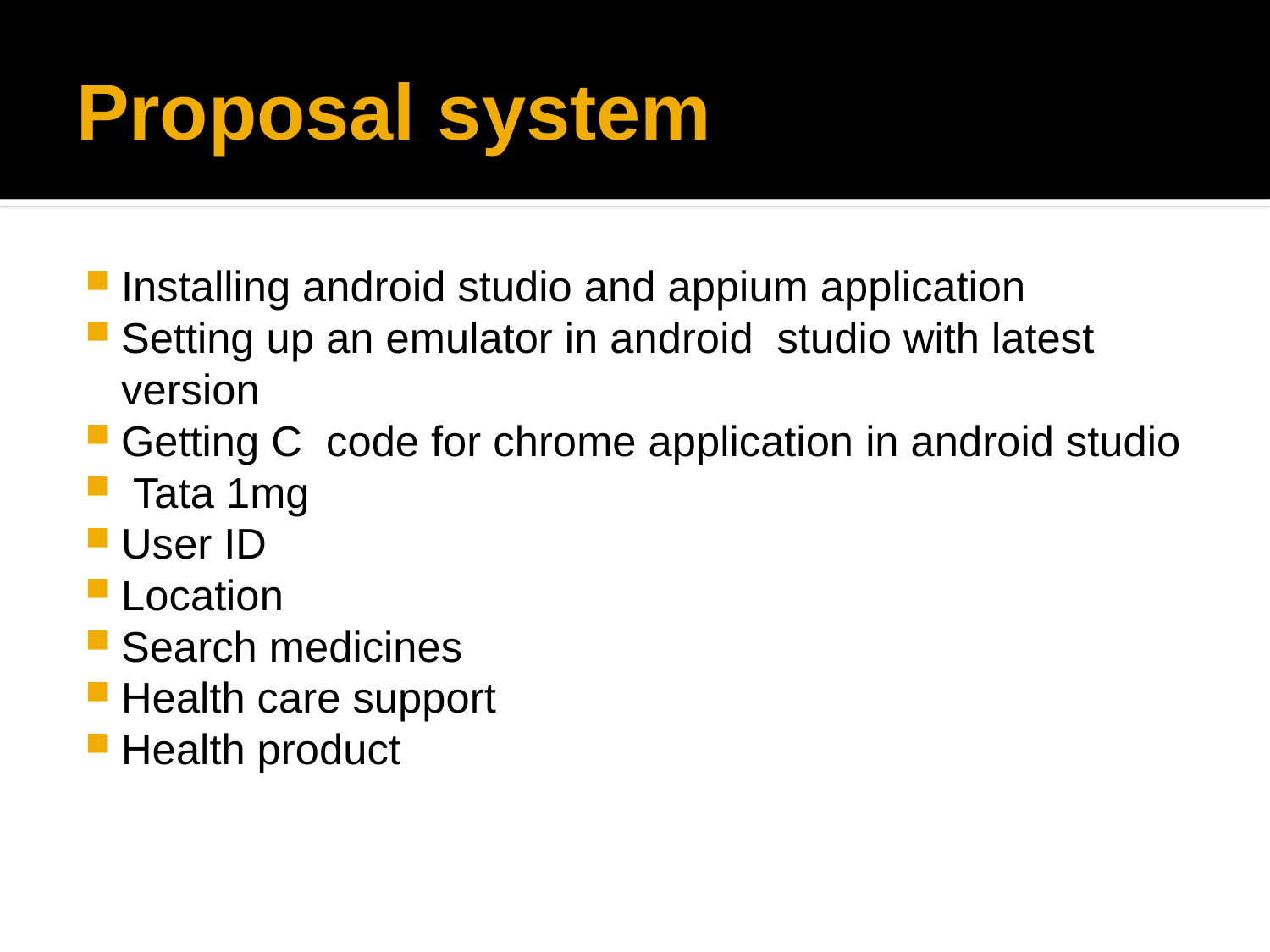

# Proposal system
Installing android studio and appium application
Setting up an emulator in android  studio with latest version
Getting C  code for chrome application in android studio
 Tata 1mg
User ID
Location
Search medicines
Health care support
Health product